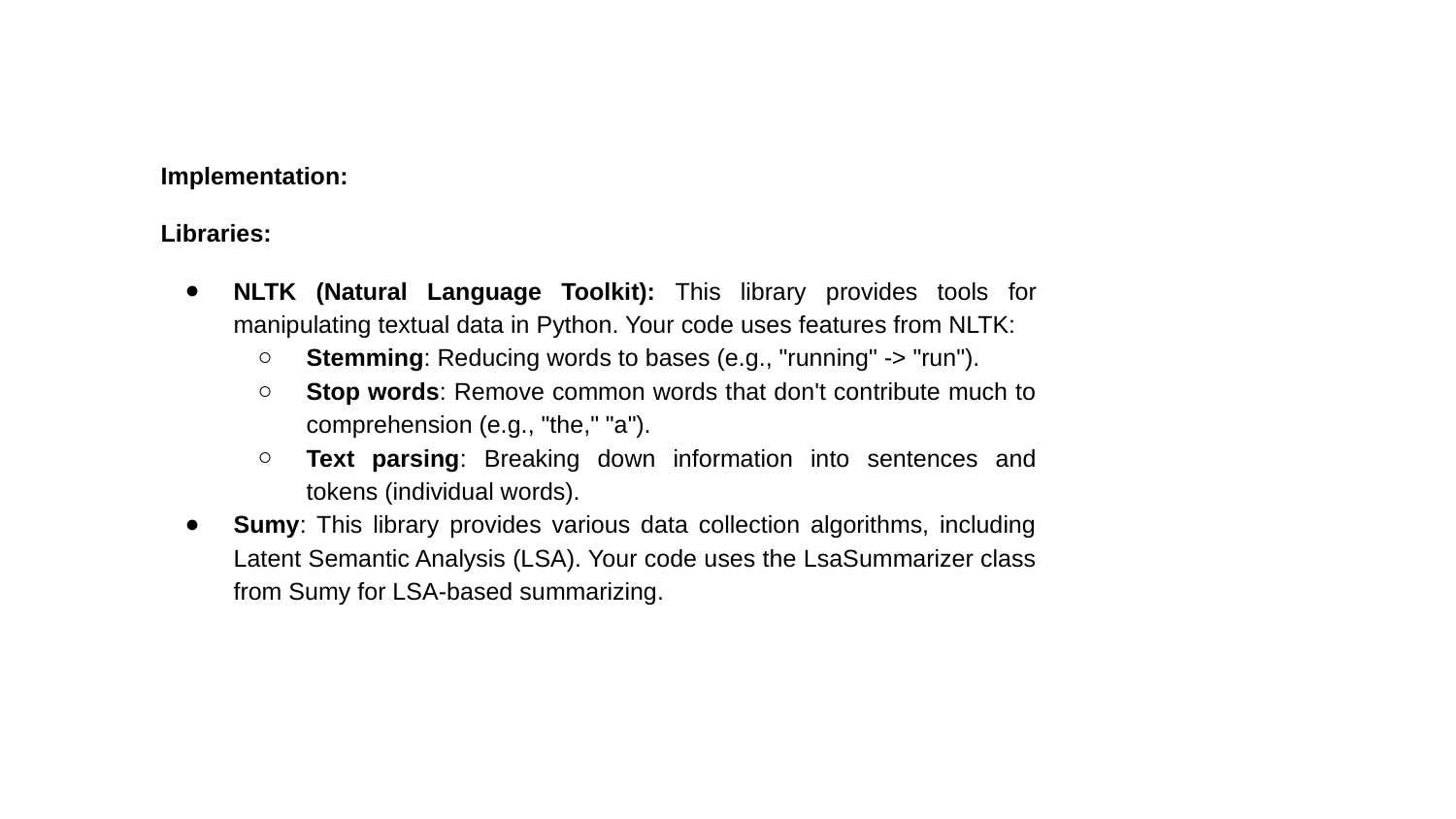

Implementation:
Libraries:
NLTK (Natural Language Toolkit): This library provides tools for manipulating textual data in Python. Your code uses features from NLTK:
Stemming: Reducing words to bases (e.g., "running" -> "run").
Stop words: Remove common words that don't contribute much to comprehension (e.g., "the," "a").
Text parsing: Breaking down information into sentences and tokens (individual words).
Sumy: This library provides various data collection algorithms, including Latent Semantic Analysis (LSA). Your code uses the LsaSummarizer class from Sumy for LSA-based summarizing.